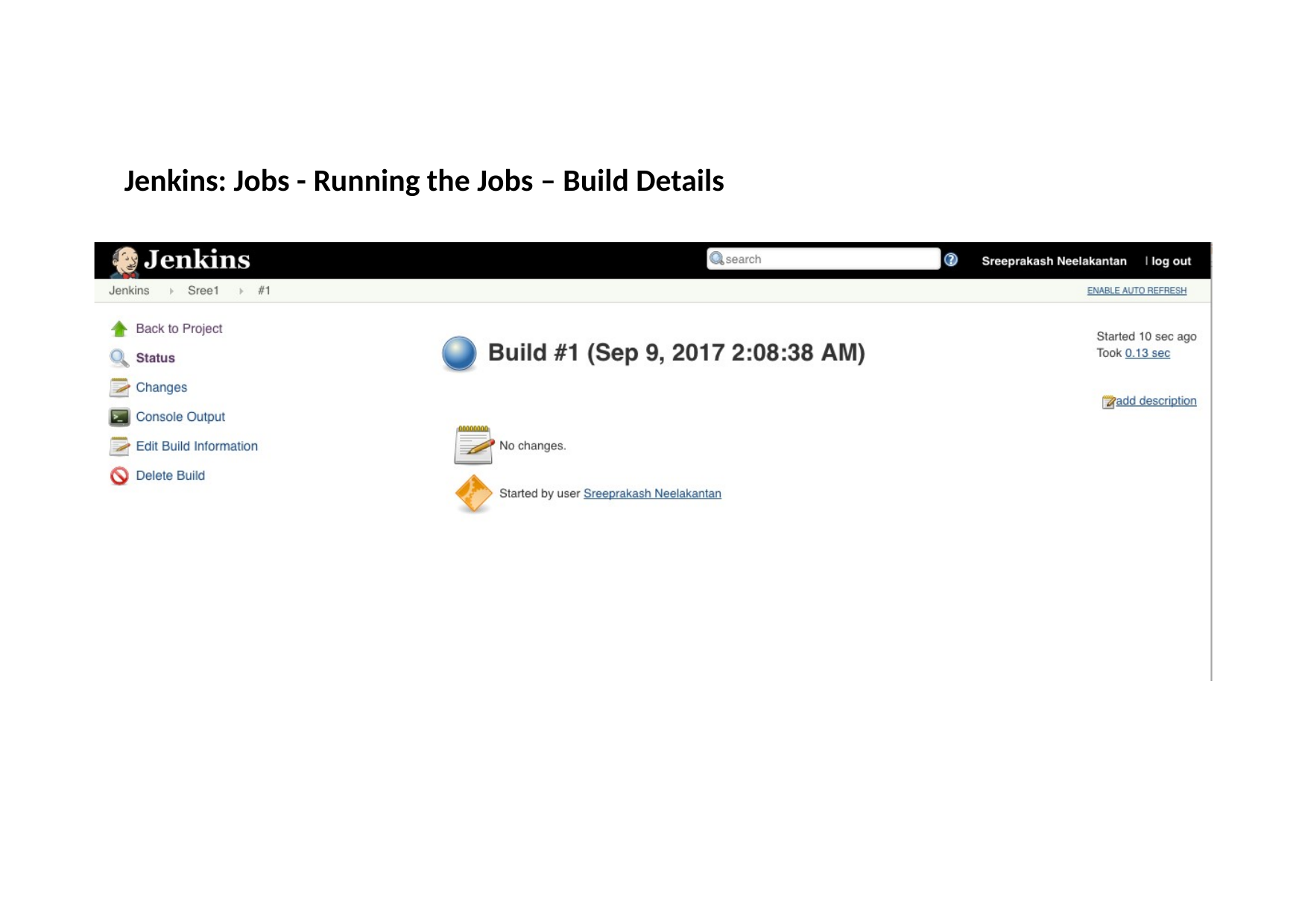

# Jenkins: Jobs - Running the Jobs – Build Details